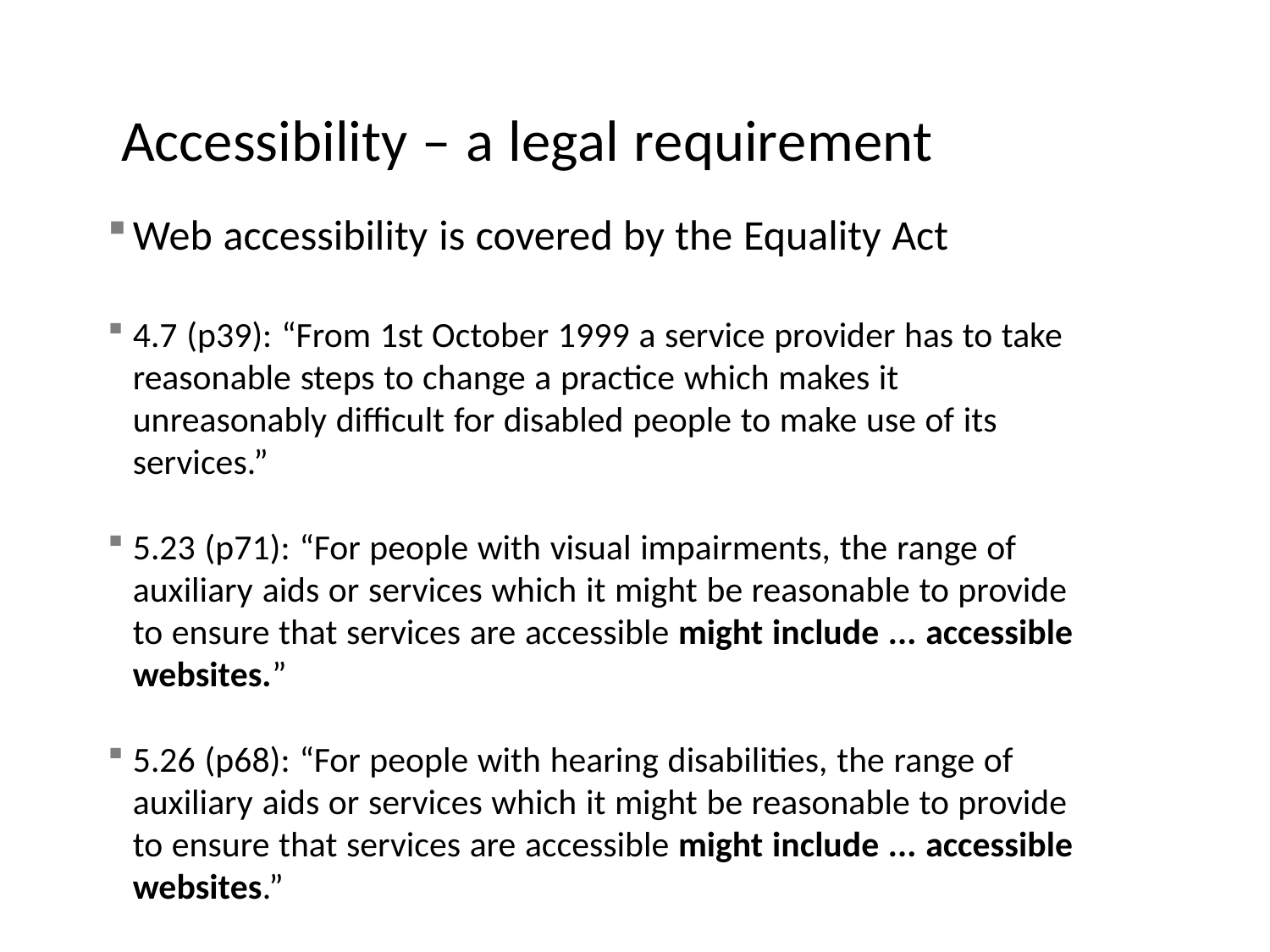

# Accessibility – a legal requirement
Web accessibility is covered by the Equality Act

4.7 (p39): “From 1st October 1999 a service provider has to take reasonable steps to change a practice which makes it unreasonably difficult for disabled people to make use of its services.”

5.23 (p71): “For people with visual impairments, the range of auxiliary aids or services which it might be reasonable to provide to ensure that services are accessible might include ... accessible websites.”

5.26 (p68): “For people with hearing disabilities, the range of auxiliary aids or services which it might be reasonable to provide to ensure that services are accessible might include ... accessible websites.”